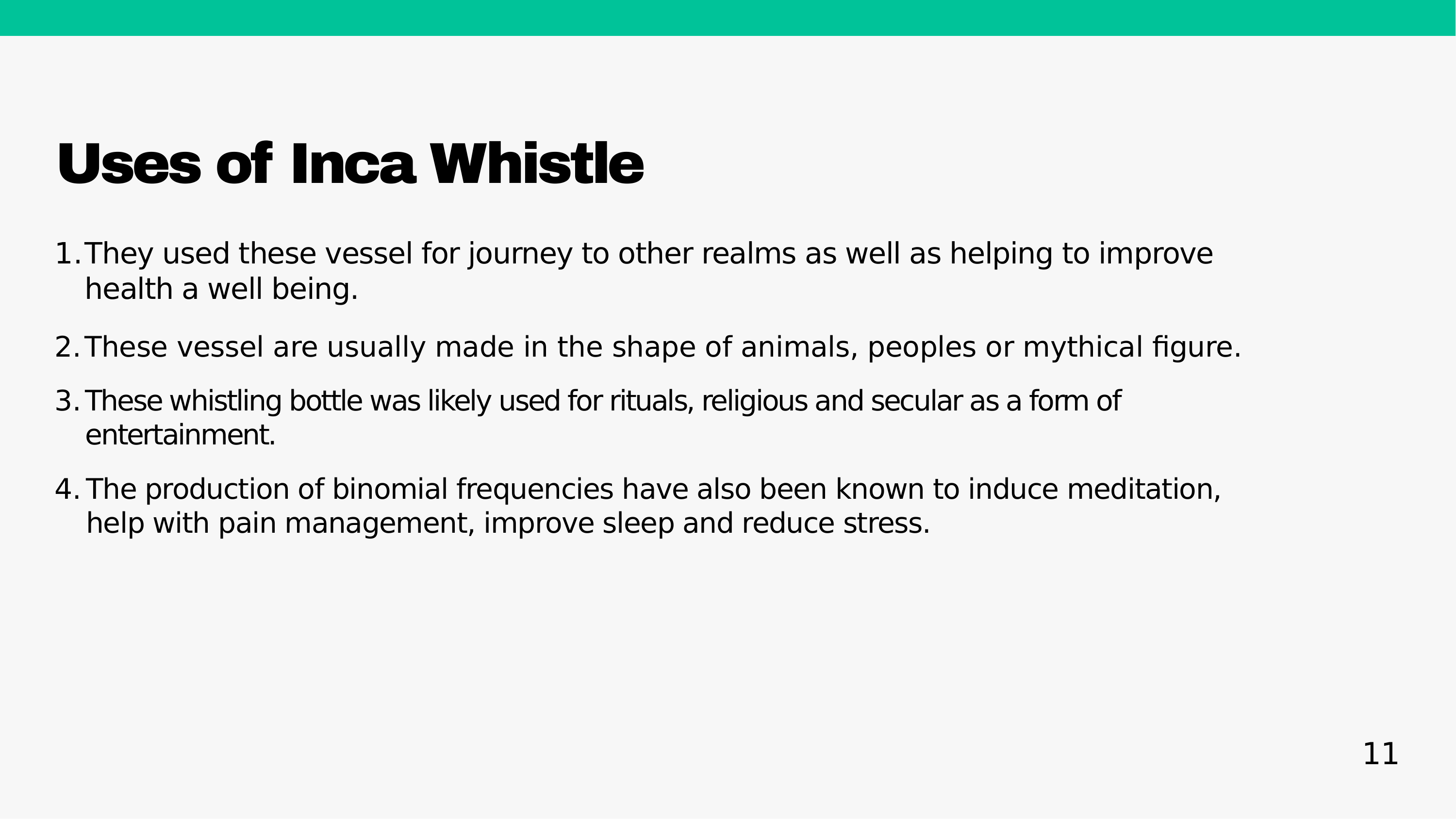

# Uses of Inca Whistle
They used these vessel for journey to other realms as well as helping to improve health a well being.
These vessel are usually made in the shape of animals, peoples or mythical figure.
These whistling bottle was likely used for rituals, religious and secular as a form of entertainment.
The production of binomial frequencies have also been known to induce meditation, help with pain management, improve sleep and reduce stress.
11